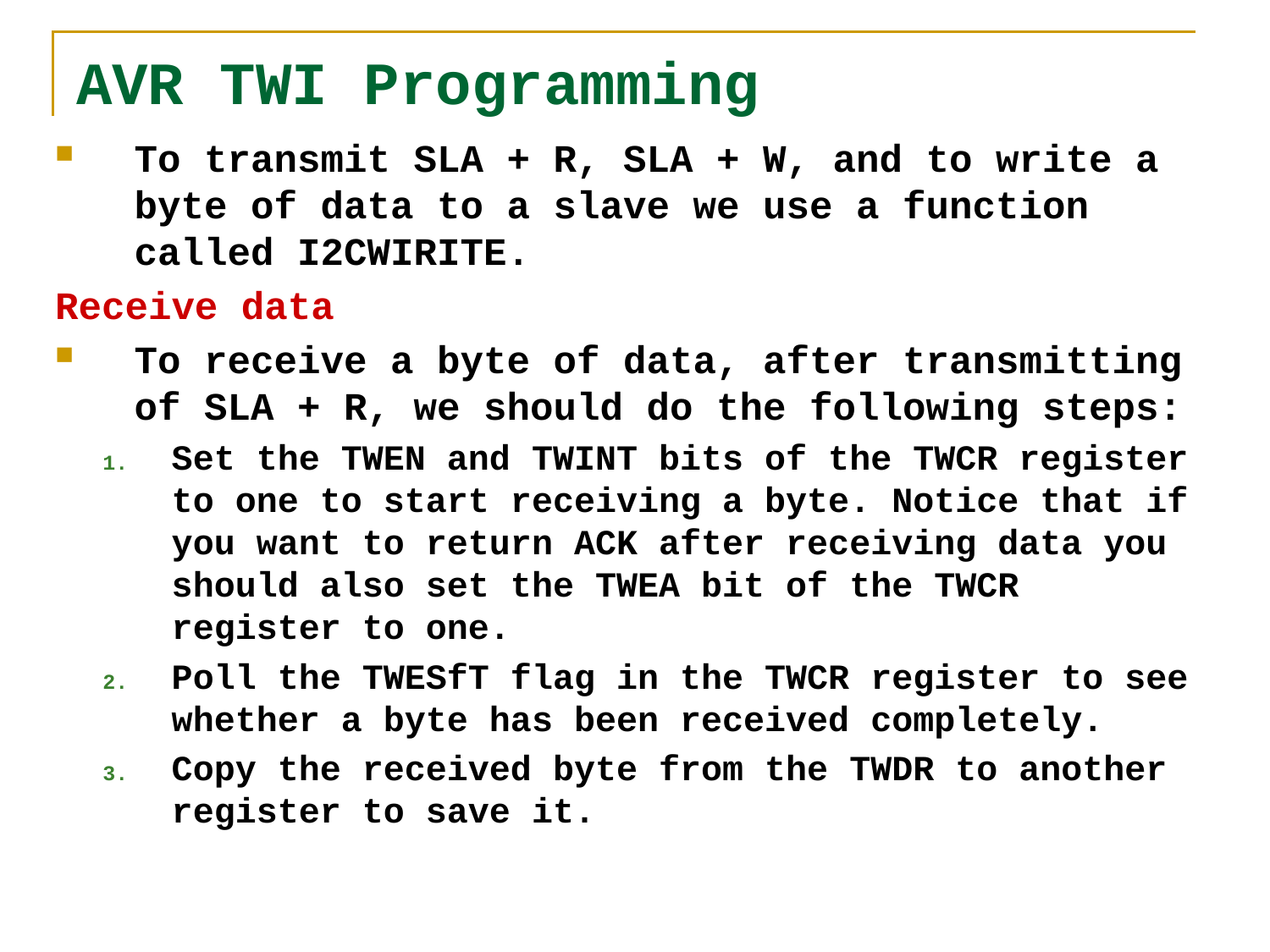

# AVR TWI Programming
To transmit SLA + R, SLA + W, and to write a byte of data to a slave we use a function called I2CWIRITE.
Receive data
To receive a byte of data, after transmitting of SLA + R, we should do the following steps:
Set the TWEN and TWINT bits of the TWCR register to one to start receiving a byte. Notice that if you want to return ACK after receiving data you should also set the TWEA bit of the TWCR register to one.
Poll the TWESfT flag in the TWCR register to see whether a byte has been received completely.
Copy the received byte from the TWDR to another register to save it.